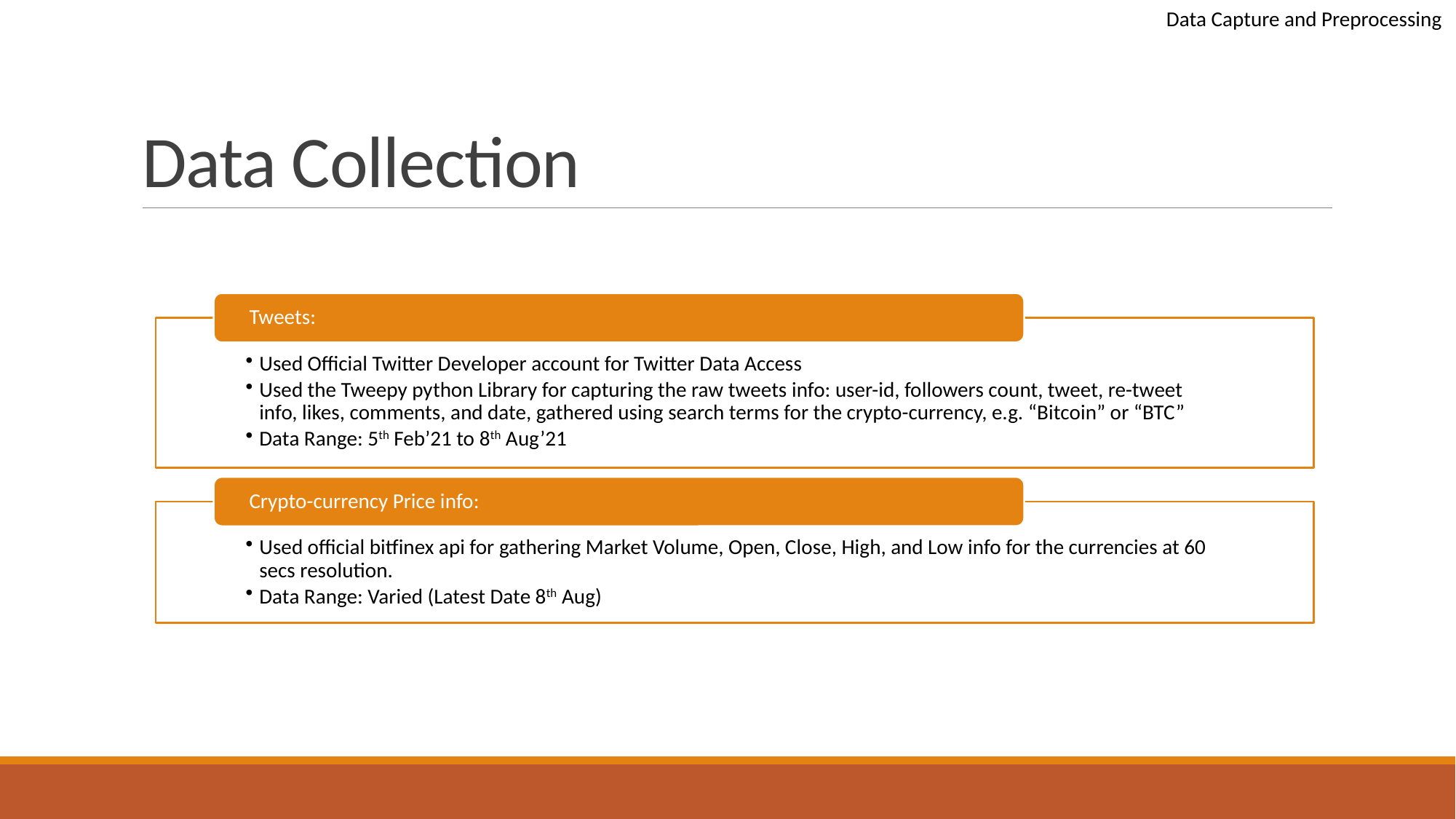

Data Capture and Preprocessing
# Data Collection
Used Official Twitter Developer account for Twitter Data Access
Used the Tweepy python Library for capturing the raw tweets info: user-id, followers count, tweet, re-tweet info, likes, comments, and date, gathered using search terms for the crypto-currency, e.g. “Bitcoin” or “BTC”
Data Range: 5th Feb’21 to 8th Aug’21
Tweets:
Used official bitfinex api for gathering Market Volume, Open, Close, High, and Low info for the currencies at 60 secs resolution.
Data Range: Varied (Latest Date 8th Aug)
Crypto-currency Price info: